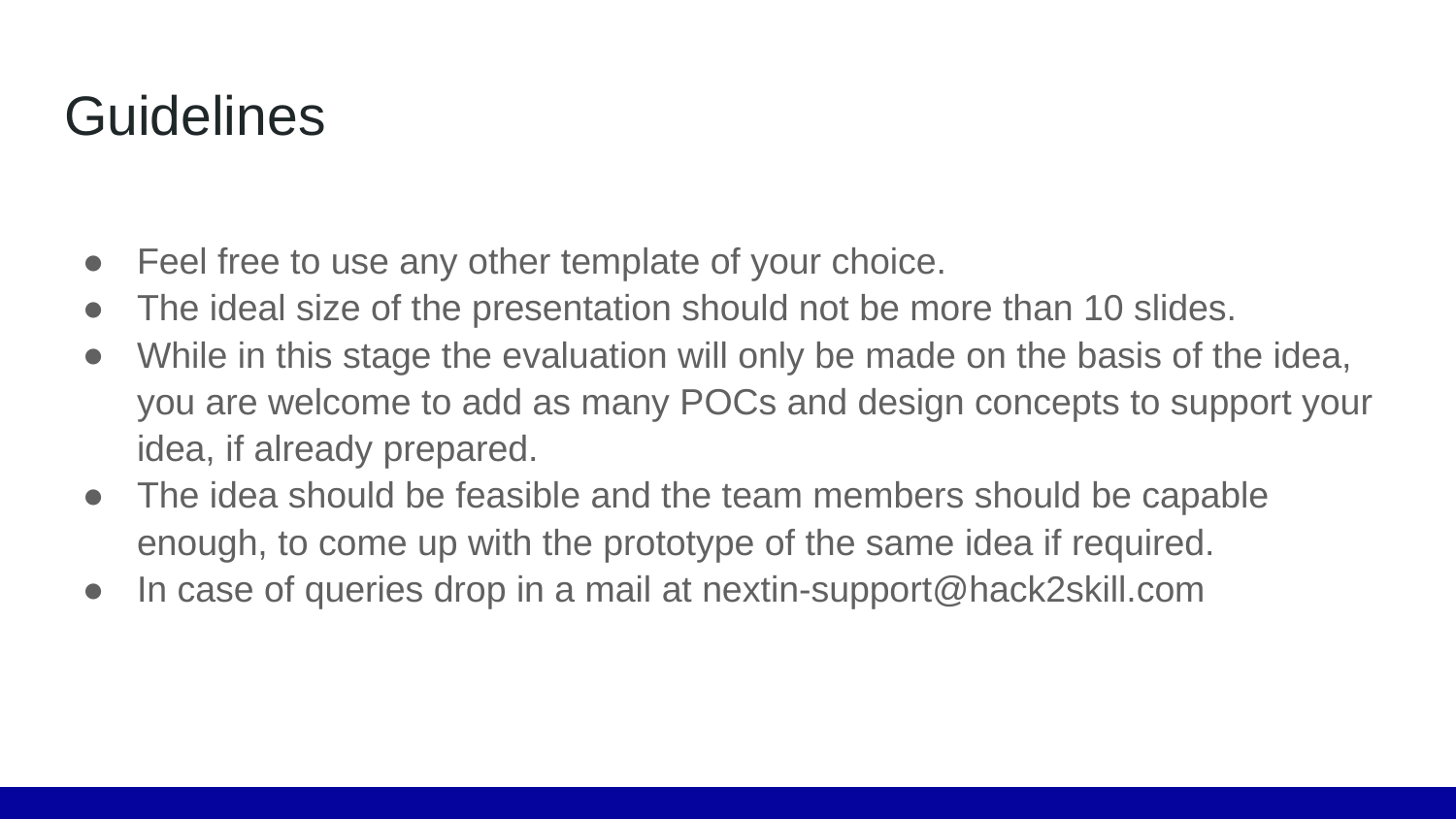

# Guidelines
Feel free to use any other template of your choice.
The ideal size of the presentation should not be more than 10 slides.
While in this stage the evaluation will only be made on the basis of the idea, you are welcome to add as many POCs and design concepts to support your idea, if already prepared.
The idea should be feasible and the team members should be capable enough, to come up with the prototype of the same idea if required.
In case of queries drop in a mail at nextin-support@hack2skill.com